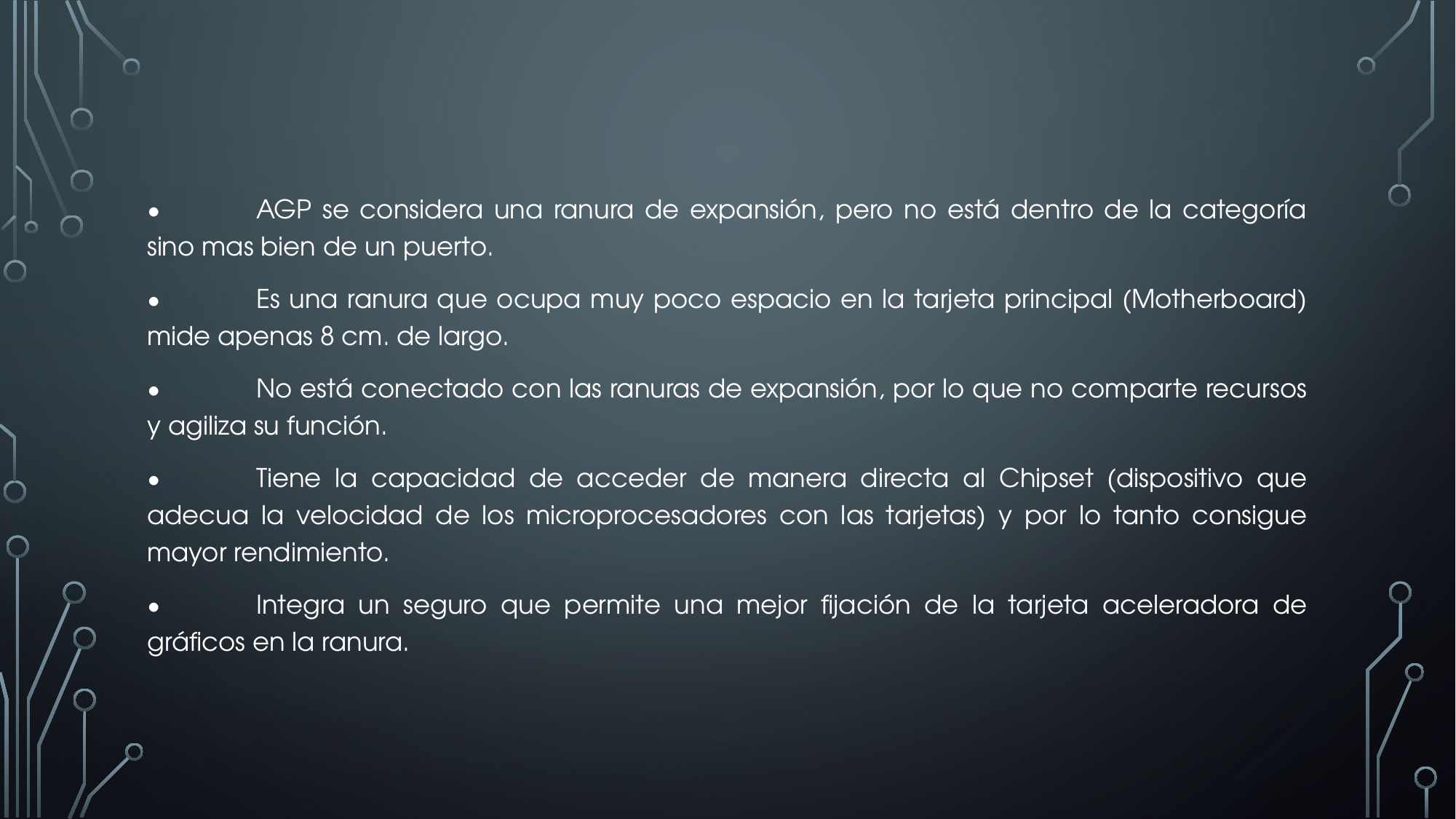

•	AGP se considera una ranura de expansión, pero no está dentro de la categoría sino mas bien de un puerto.
•	Es una ranura que ocupa muy poco espacio en la tarjeta principal (Motherboard) mide apenas 8 cm. de largo.
•	No está conectado con las ranuras de expansión, por lo que no comparte recursos y agiliza su función.
•	Tiene la capacidad de acceder de manera directa al Chipset (dispositivo que adecua la velocidad de los microprocesadores con las tarjetas) y por lo tanto consigue mayor rendimiento.
•	Integra un seguro que permite una mejor fijación de la tarjeta aceleradora de gráficos en la ranura.